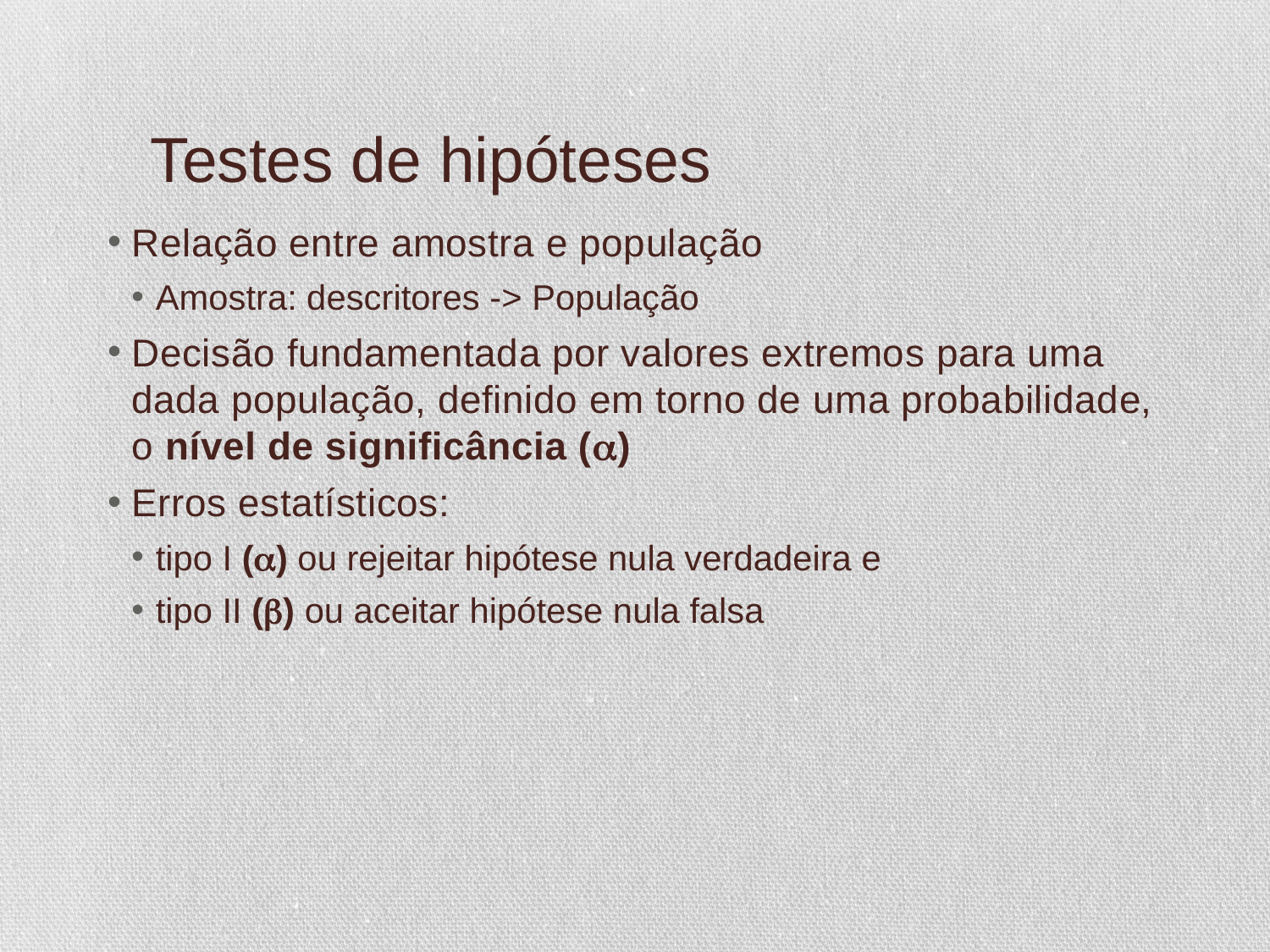

# Testes de hipóteses
Relação entre amostra e população
Amostra: descritores -> População
Decisão fundamentada por valores extremos para uma dada população, definido em torno de uma probabilidade, o nível de significância (α)
Erros estatísticos:
tipo I (α) ou rejeitar hipótese nula verdadeira e
tipo II (β) ou aceitar hipótese nula falsa